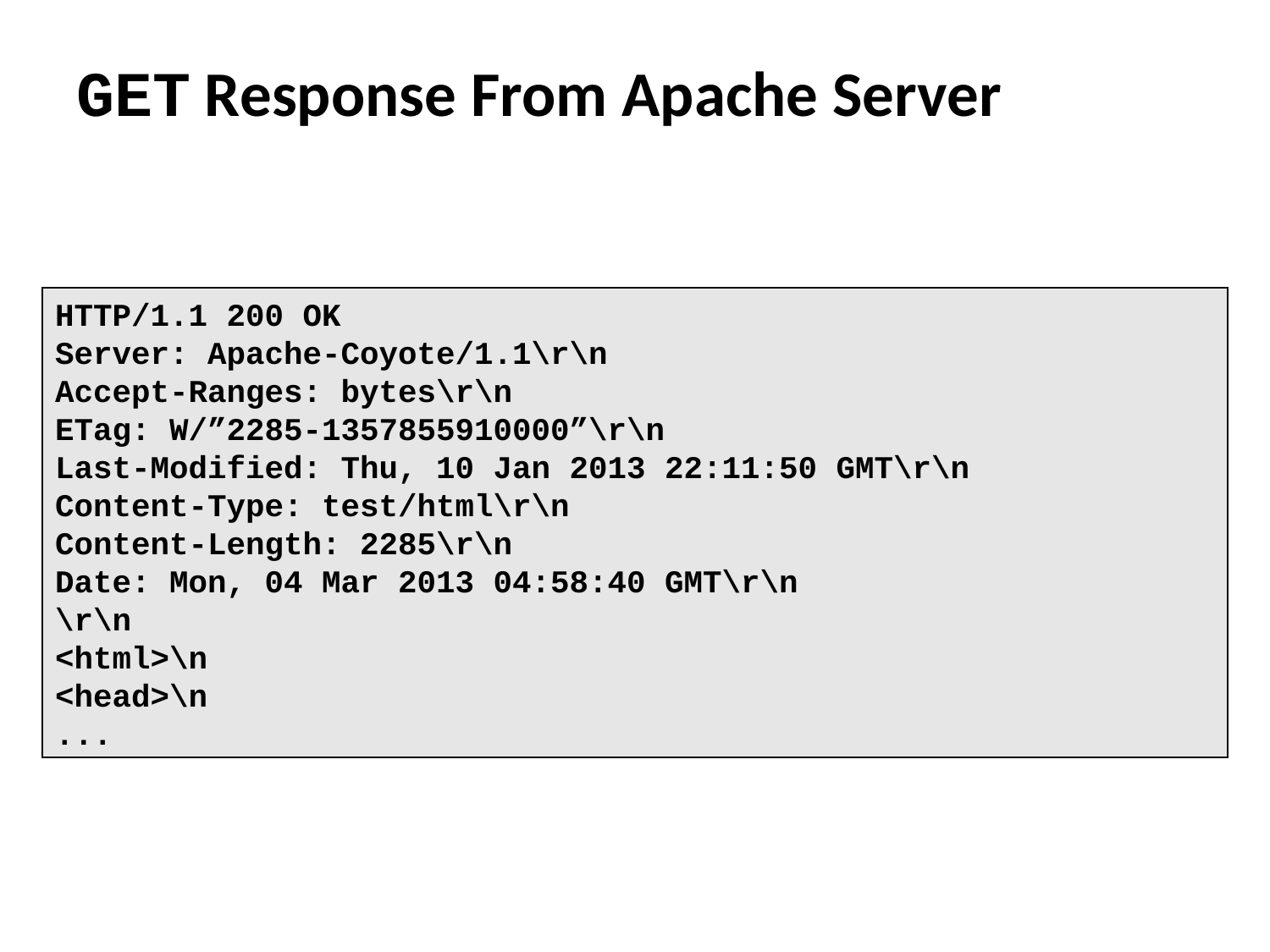

# GET Response From Apache Server
HTTP/1.1 200 OK
Server: Apache-Coyote/1.1\r\n
Accept-Ranges: bytes\r\n
ETag: W/”2285-1357855910000”\r\n
Last-Modified: Thu, 10 Jan 2013 22:11:50 GMT\r\n
Content-Type: test/html\r\n
Content-Length: 2285\r\n
Date: Mon, 04 Mar 2013 04:58:40 GMT\r\n
\r\n
<html>\n
<head>\n
...